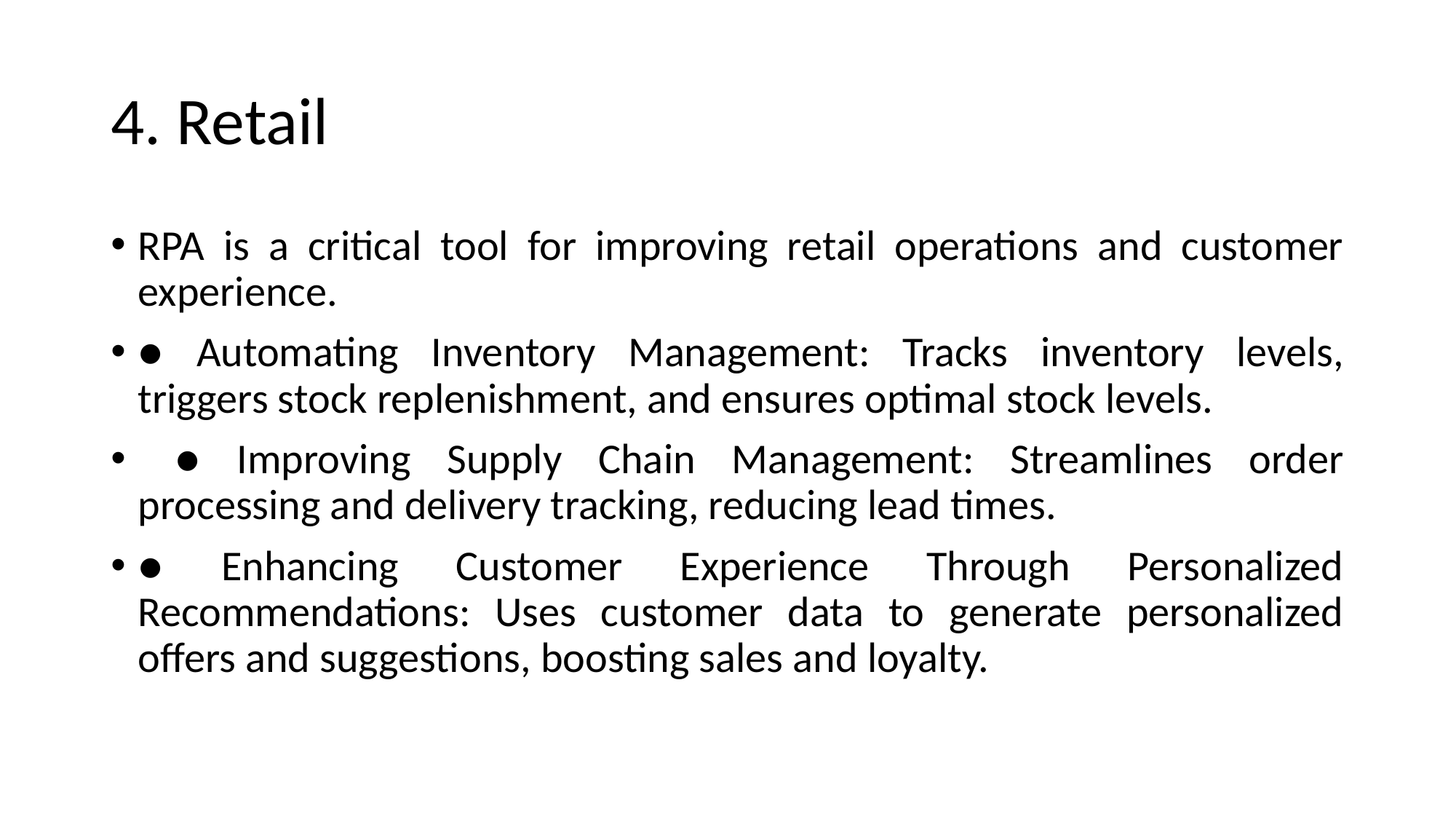

# 4. Retail
RPA is a critical tool for improving retail operations and customer experience.
● Automating Inventory Management: Tracks inventory levels, triggers stock replenishment, and ensures optimal stock levels.
 ● Improving Supply Chain Management: Streamlines order processing and delivery tracking, reducing lead times.
● Enhancing Customer Experience Through Personalized Recommendations: Uses customer data to generate personalized offers and suggestions, boosting sales and loyalty.